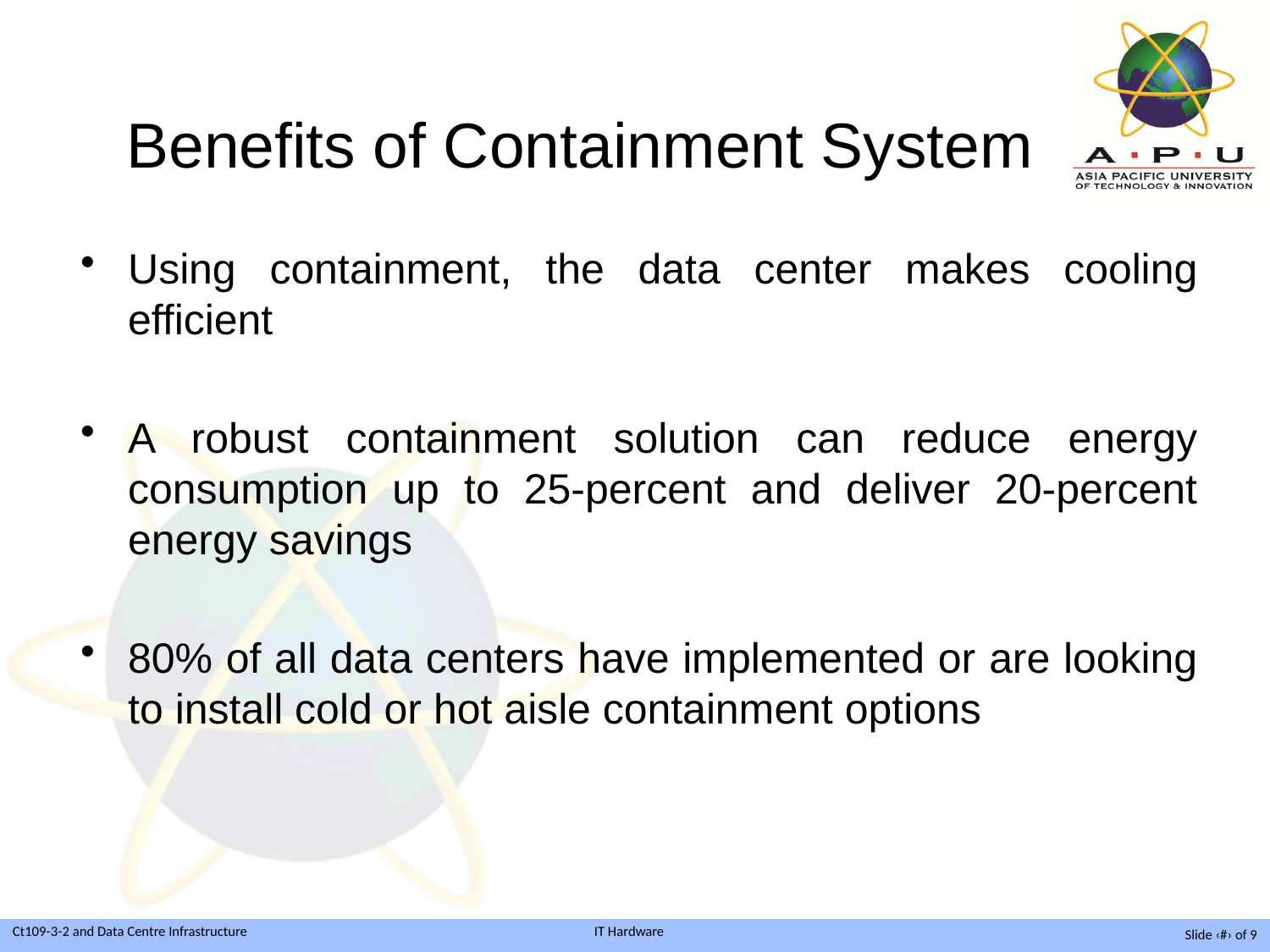

# Benefits of Containment System
Using containment, the data center makes cooling efficient

A robust containment solution can reduce energy consumption up to 25-percent and deliver 20-percent energy savings

80% of all data centers have implemented or are looking to install cold or hot aisle containment options

Slide ‹#› of 9